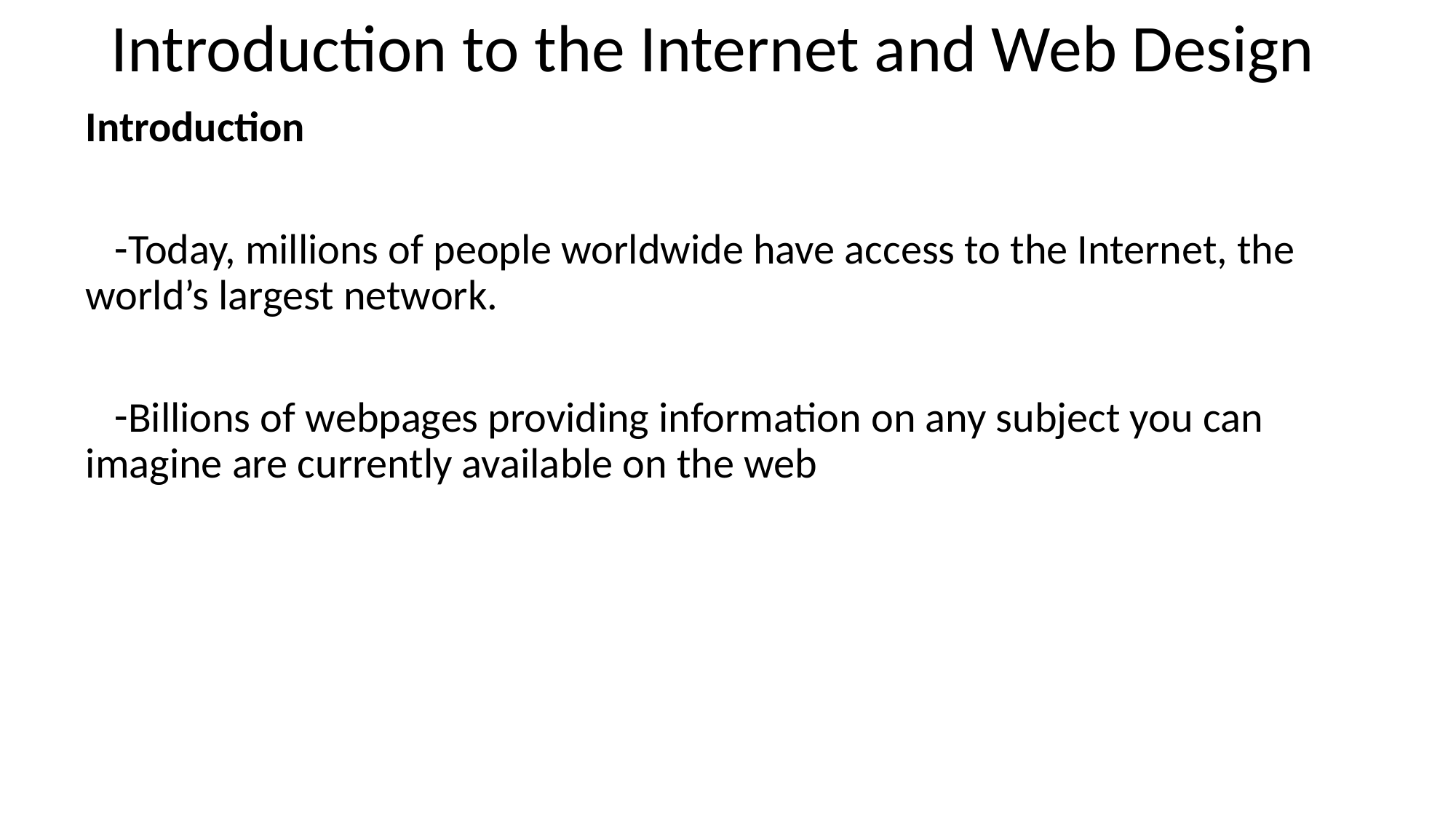

# Introduction to the Internet and Web Design
Introduction

Today, millions of people worldwide have access to the Internet, the world’s largest network.

Billions of webpages providing information on any subject you can imagine are currently available on the web